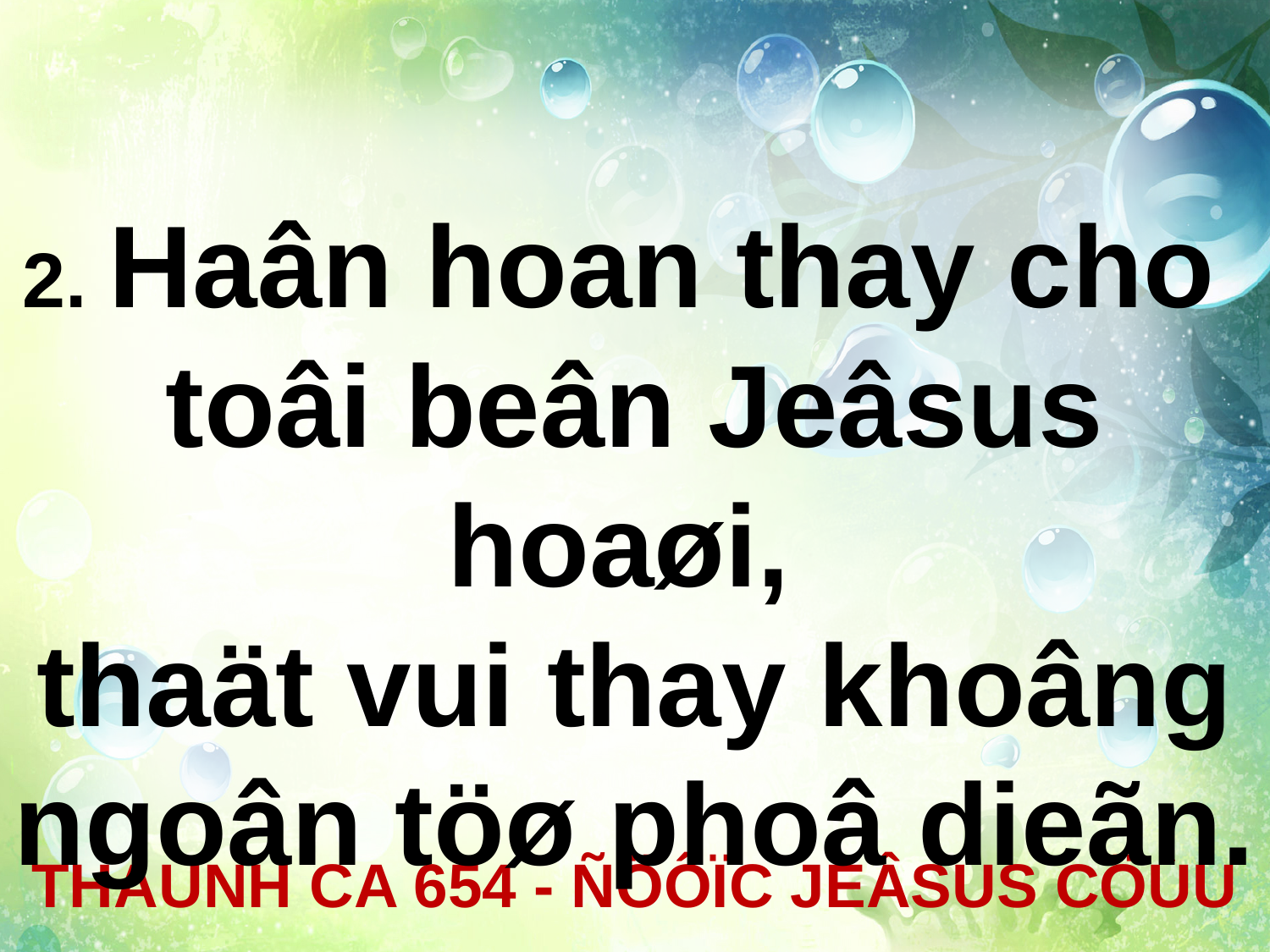

2. Haân hoan thay cho
toâi beân Jeâsus hoaøi,
thaät vui thay khoâng ngoân töø phoâ dieãn.
THAÙNH CA 654 - ÑÖÔÏC JEÂSUS CÖÙU